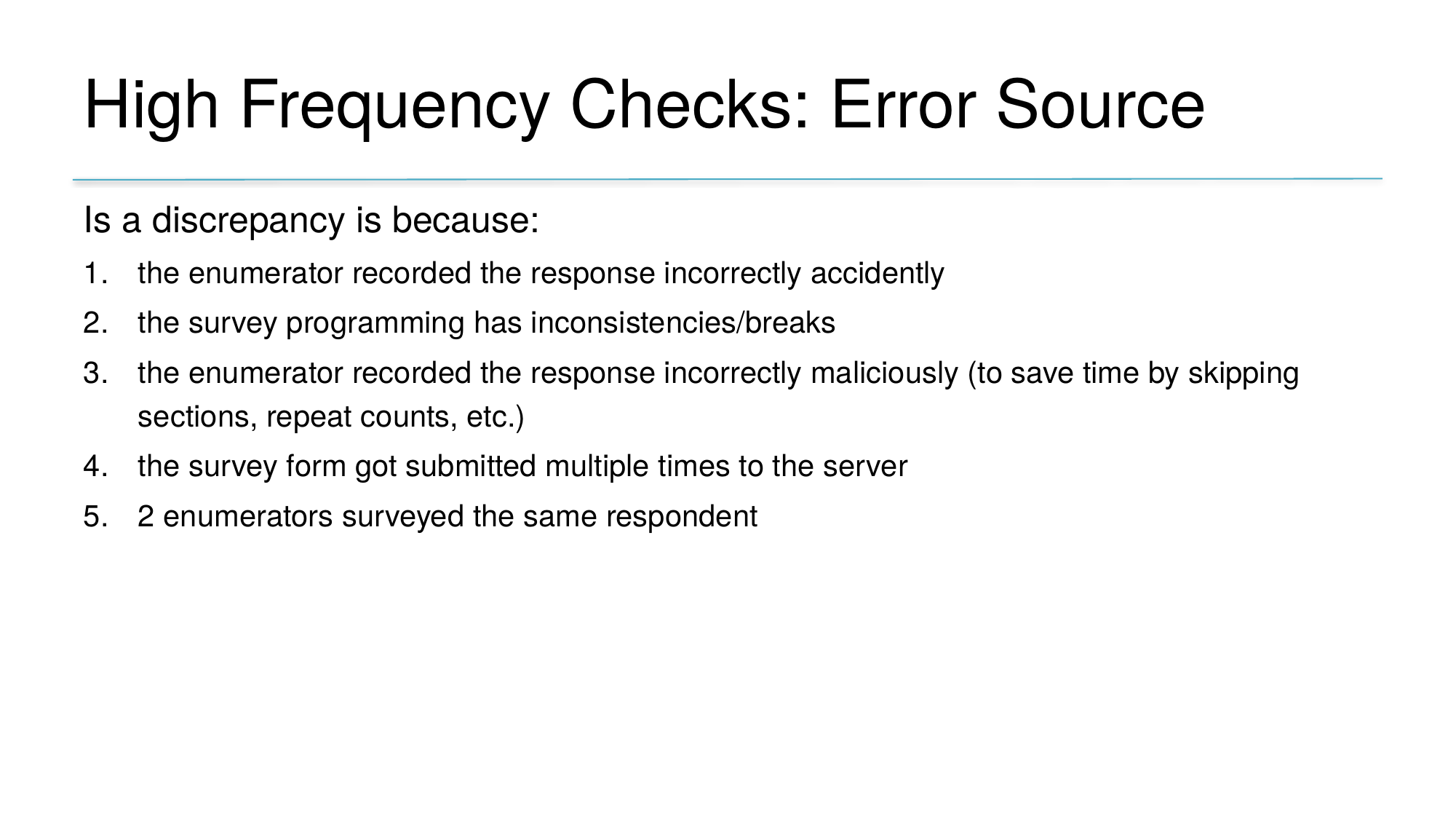

# High Frequency Checks: Error Source
Is a discrepancy is because:
the enumerator recorded the response incorrectly accidently
the survey programming has inconsistencies/breaks
the enumerator recorded the response incorrectly maliciously (to save time by skipping sections, repeat counts, etc.)
the survey form got submitted multiple times to the server
2 enumerators surveyed the same respondent